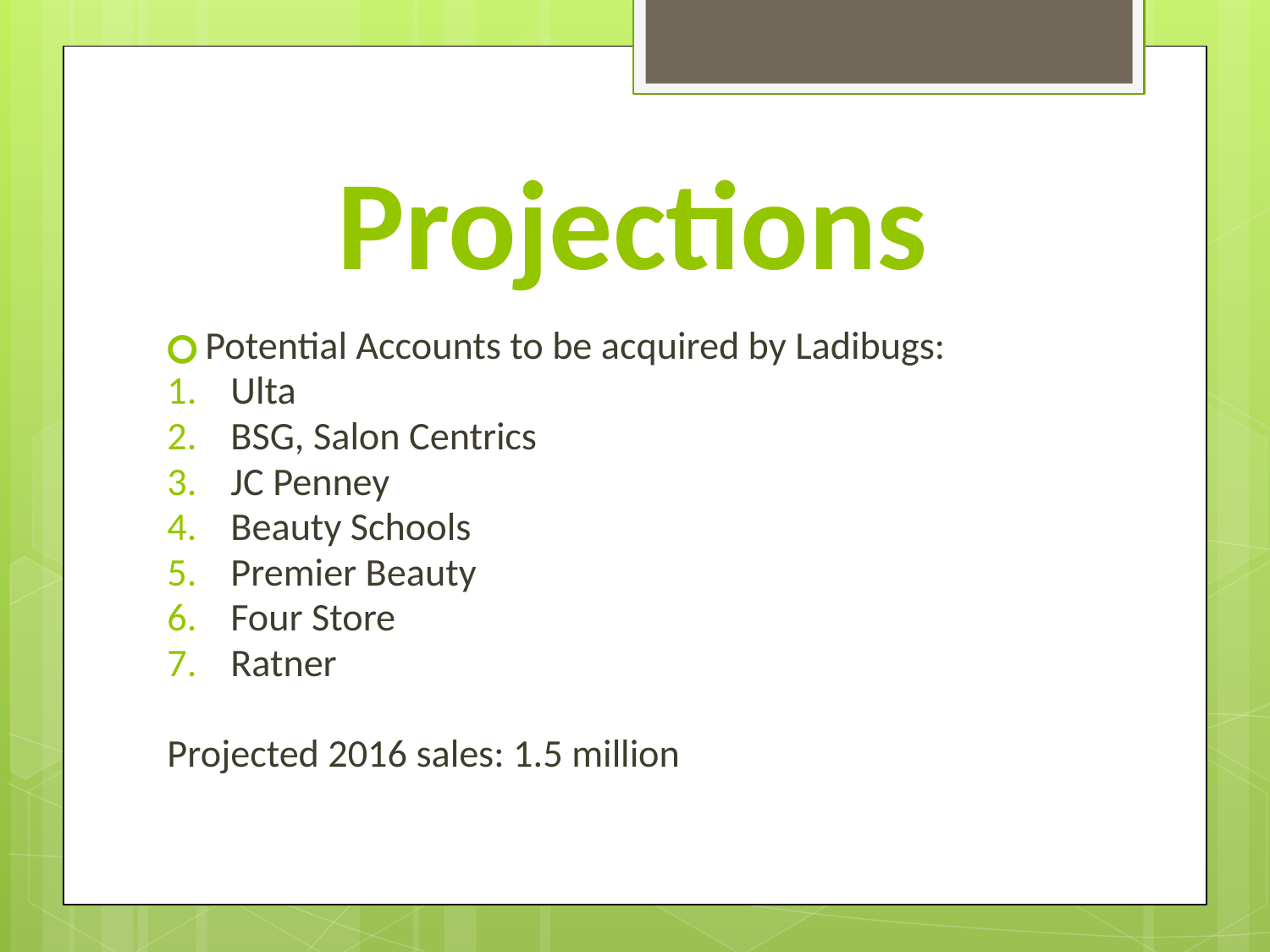

# Projections
Potential Accounts to be acquired by Ladibugs:
Ulta
BSG, Salon Centrics
JC Penney
Beauty Schools
Premier Beauty
Four Store
Ratner

Projected 2016 sales: 1.5 million